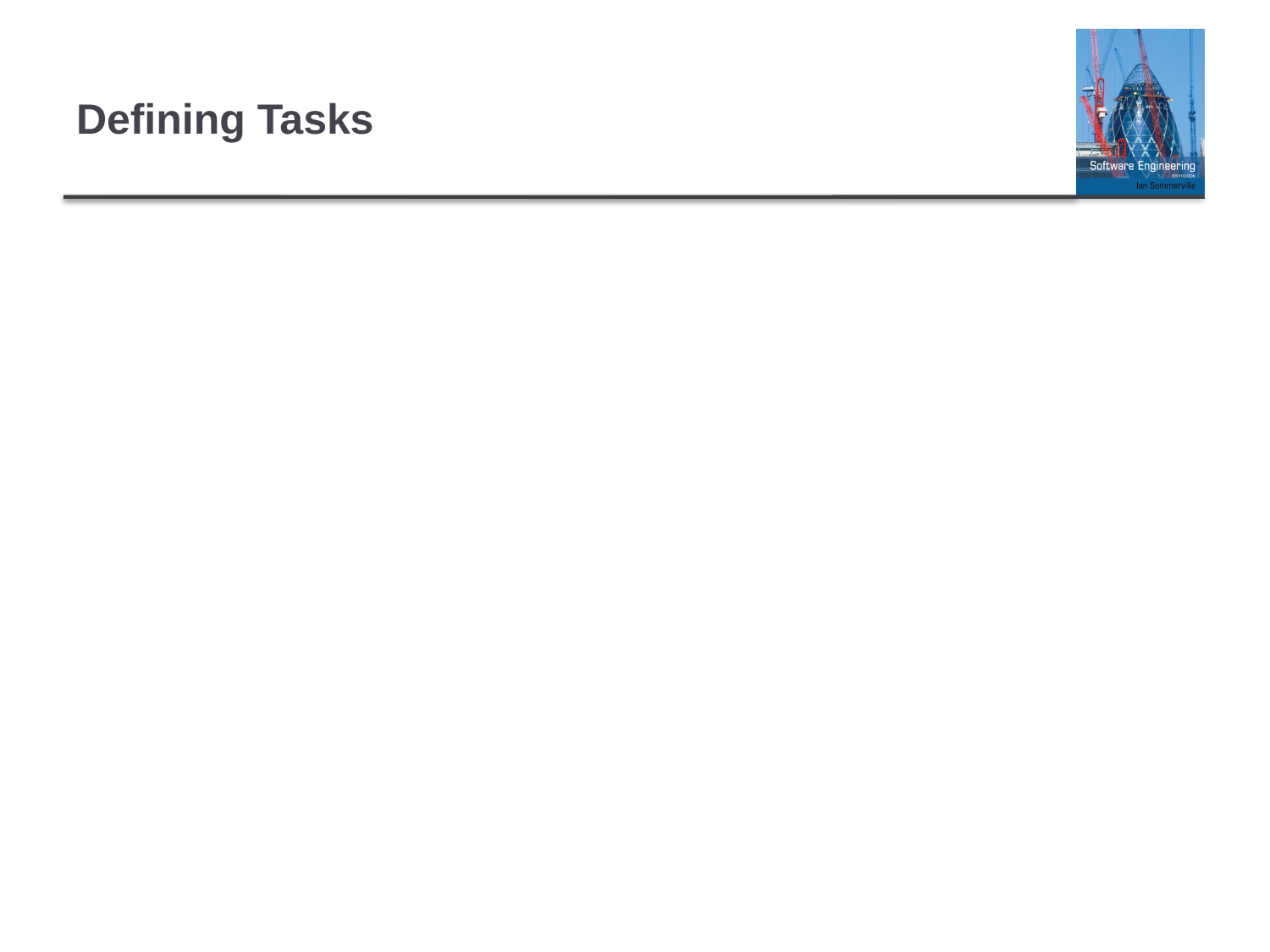

# Defining Tasks
Once you have decided on your activities (summary tasks), you need to define the sub tasks needed for each activity.